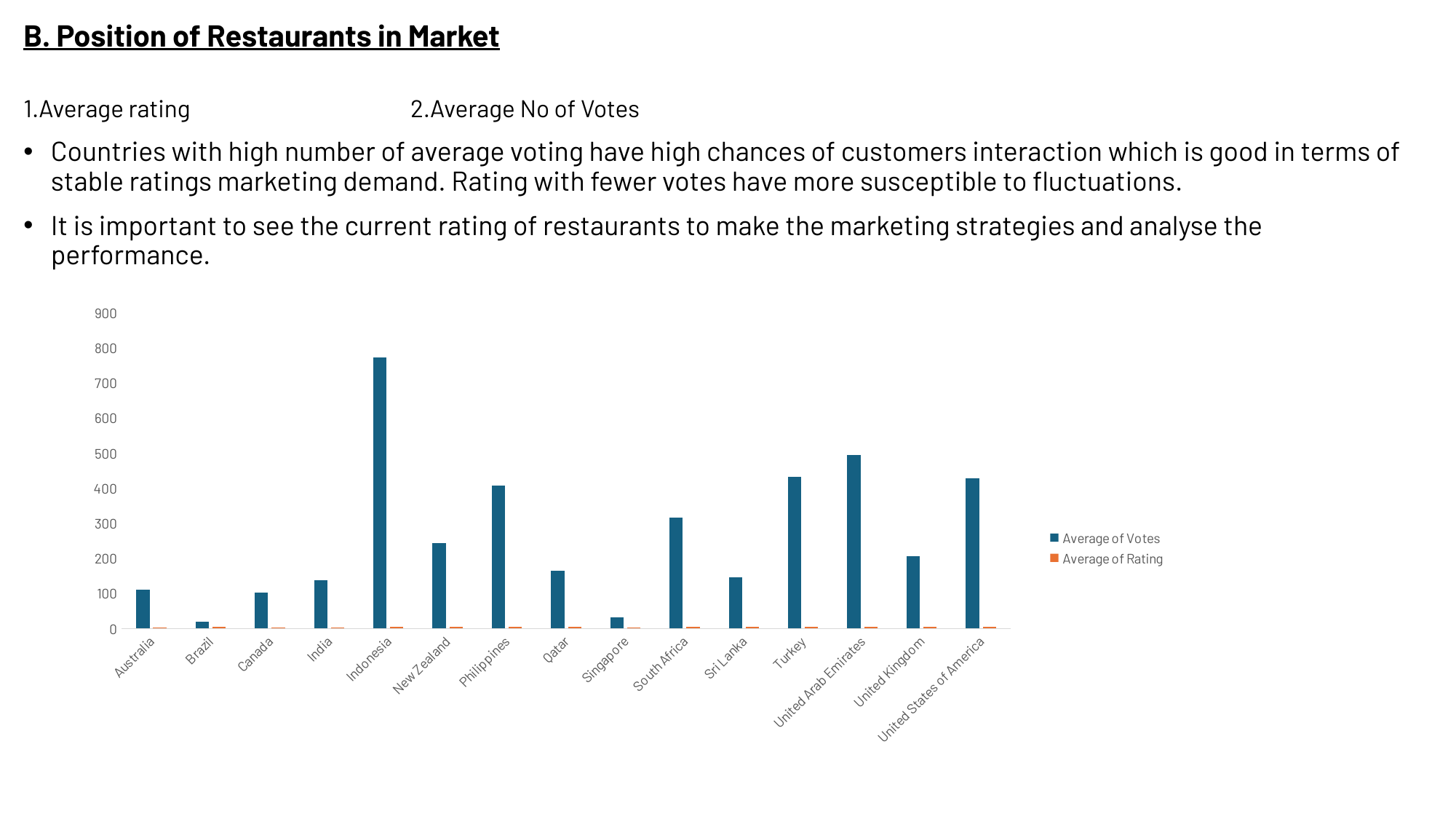

# B. Position of Restaurants in Market
1.Average rating                                             2.Average No of Votes
Countries with high number of average voting have high chances of customers interaction which is good in terms of stable ratings marketing demand. Rating with fewer votes have more susceptible to fluctuations.
It is important to see the current rating of restaurants to make the marketing strategies and analyse the performance.

### Chart

| Category | Average of Votes | Average of Rating |
|---|---|---|
| Australia | 111.41666666666667 | 3.6583333333333337 |
| Brazil | 19.616666666666667 | 3.8466666666666667 |
| Canada | 103.0 | 3.575 |
| India | 137.2125520110957 | 2.7705501618122987 |
| Indonesia | 772.0952380952381 | 4.295238095238096 |
| New Zealand | 243.025 | 4.262499999999999 |
| Philippines | 407.40909090909093 | 4.468181818181819 |
| Qatar | 163.8 | 4.06 |
| Singapore | 31.9 | 3.575 |
| South Africa | 315.1666666666667 | 4.210000000000001 |
| Sri Lanka | 146.45 | 3.87 |
| Turkey | 431.47058823529414 | 4.3 |
| United Arab Emirates | 493.51666666666665 | 4.233333333333335 |
| United Kingdom | 205.4875 | 4.1 |
| United States of America | 428.221198156682 | 4.011290322580642 |